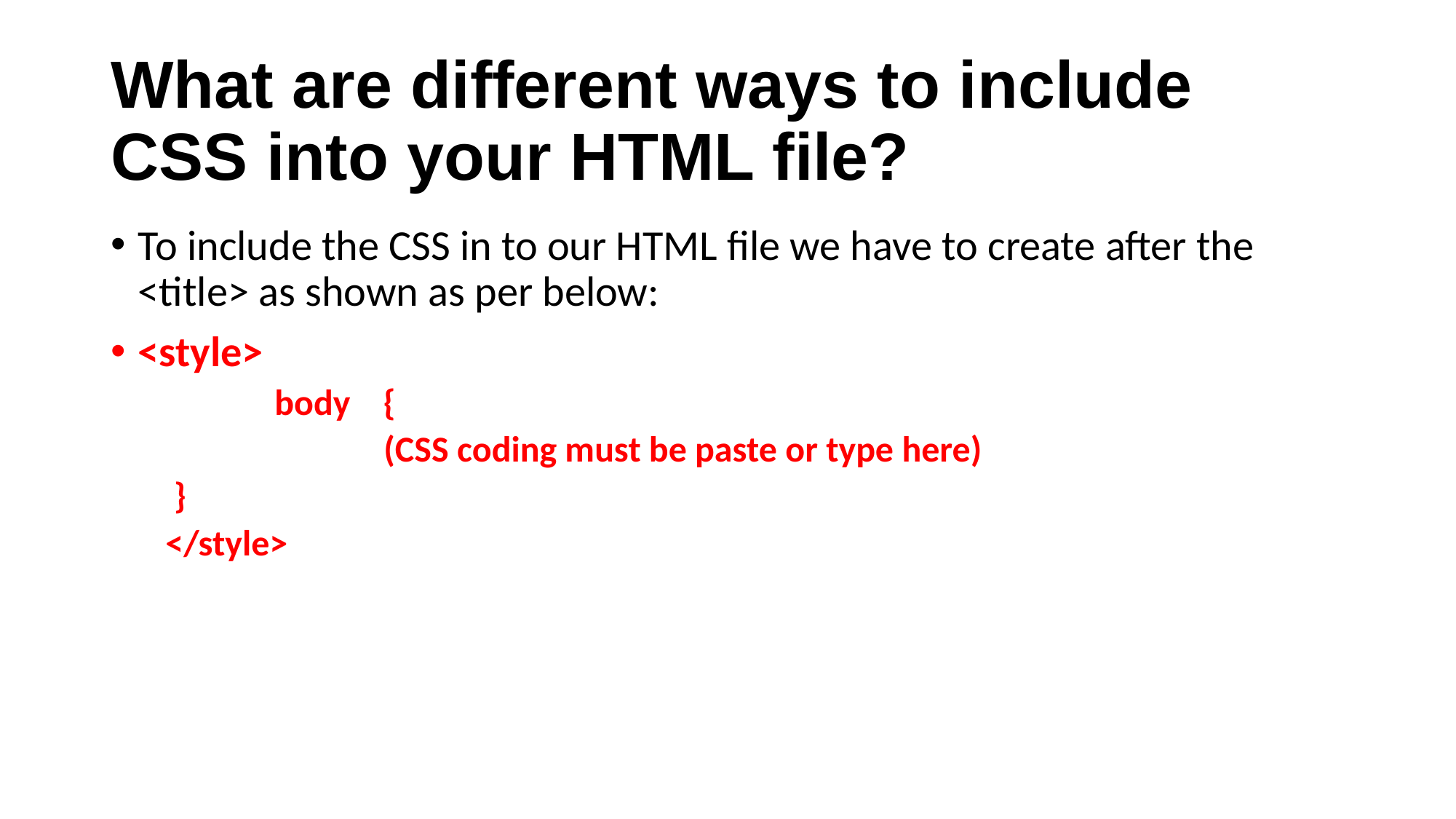

# What are different ways to include CSS into your HTML file?
To include the CSS in to our HTML file we have to create after the <title> as shown as per below:
<style>
 	body    {
		(CSS coding must be paste or type here)
 }
</style>